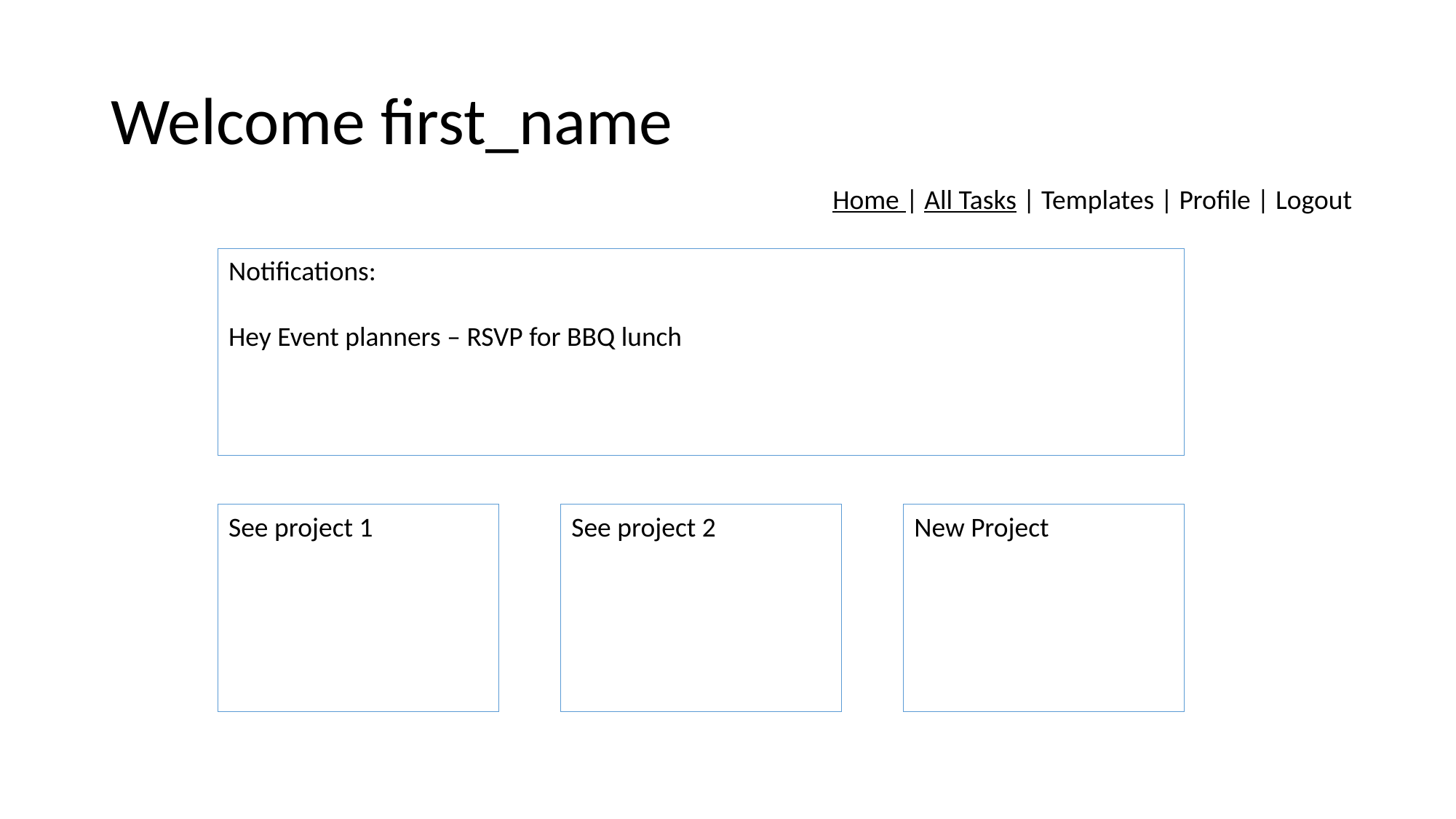

# Welcome first_name
Home | All Tasks | Templates | Profile | Logout
Notifications:

Hey Event planners – RSVP for BBQ lunch

See project 1

See project 2

New Project